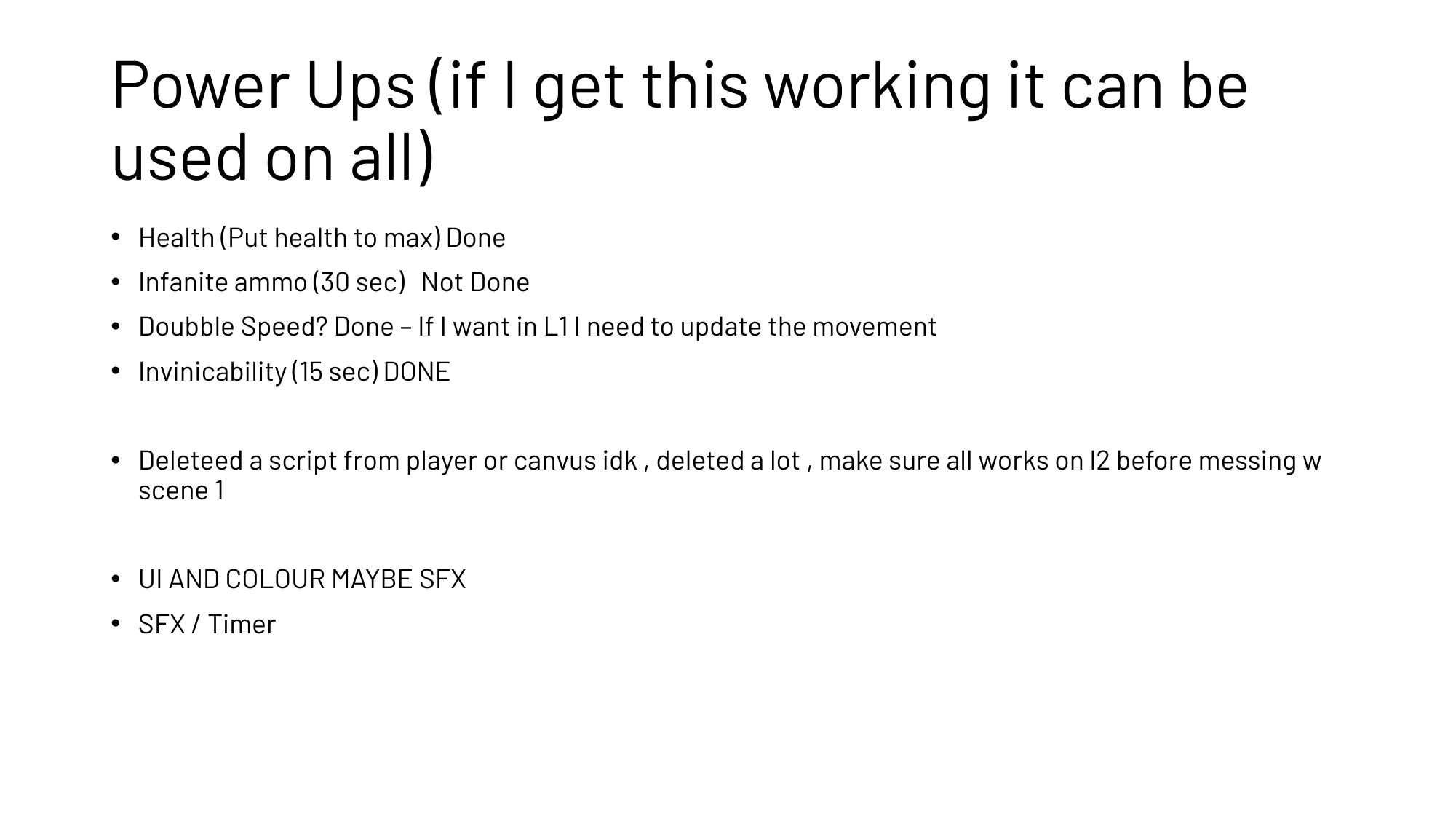

# Power Ups (if I get this working it can be used on all)
Health (Put health to max) Done
Infanite ammo (30 sec)   Not Done
Doubble Speed? Done – If I want in L1 I need to update the movement
Invinicability (15 sec) DONE

Deleteed a script from player or canvus idk , deleted a lot , make sure all works on l2 before messing w scene 1

UI AND COLOUR MAYBE SFX
SFX / Timer